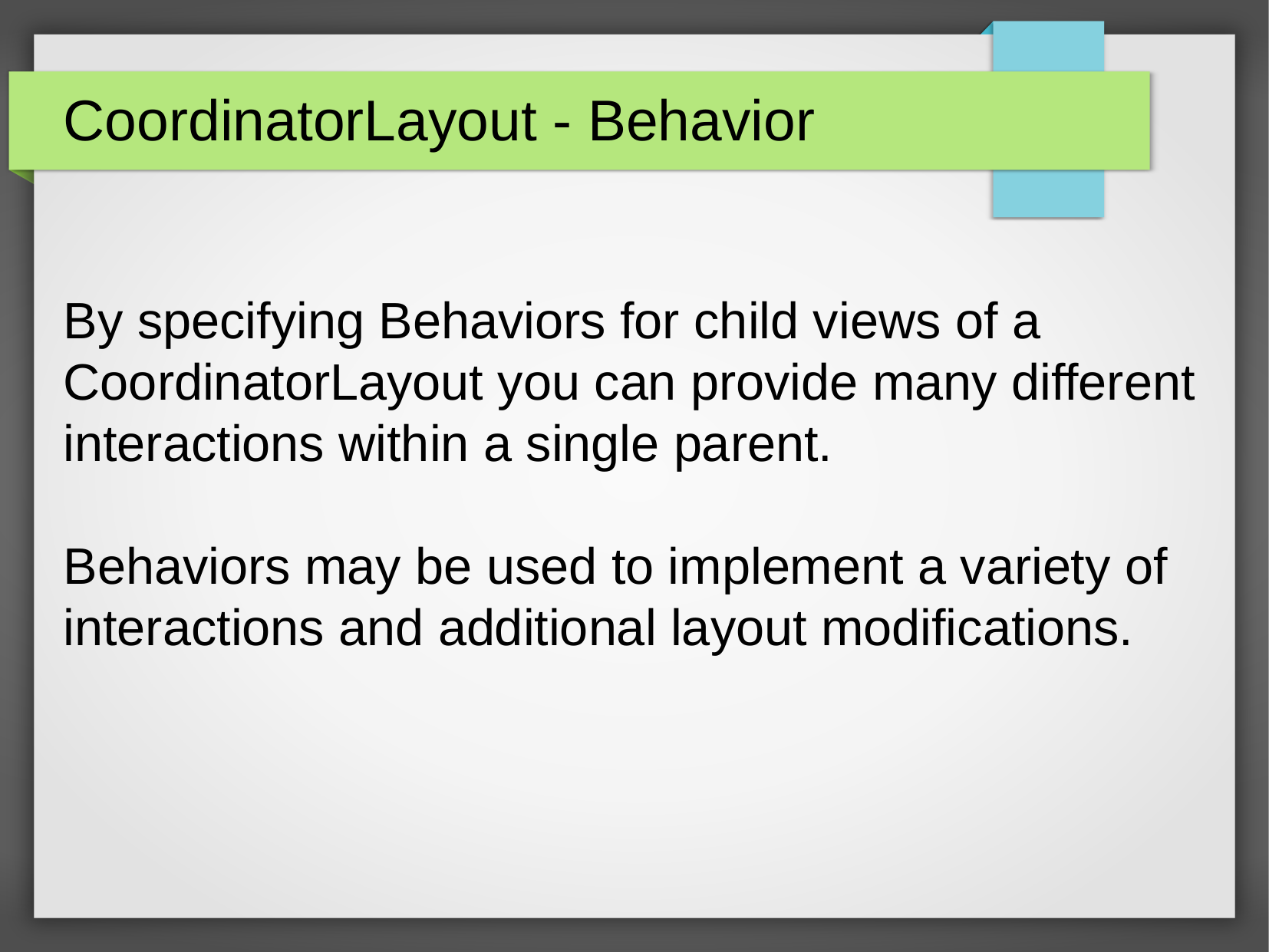

CoordinatorLayout - Behavior
By specifying Behaviors for child views of a CoordinatorLayout you can provide many different interactions within a single parent.

Behaviors may be used to implement a variety of interactions and additional layout modifications.